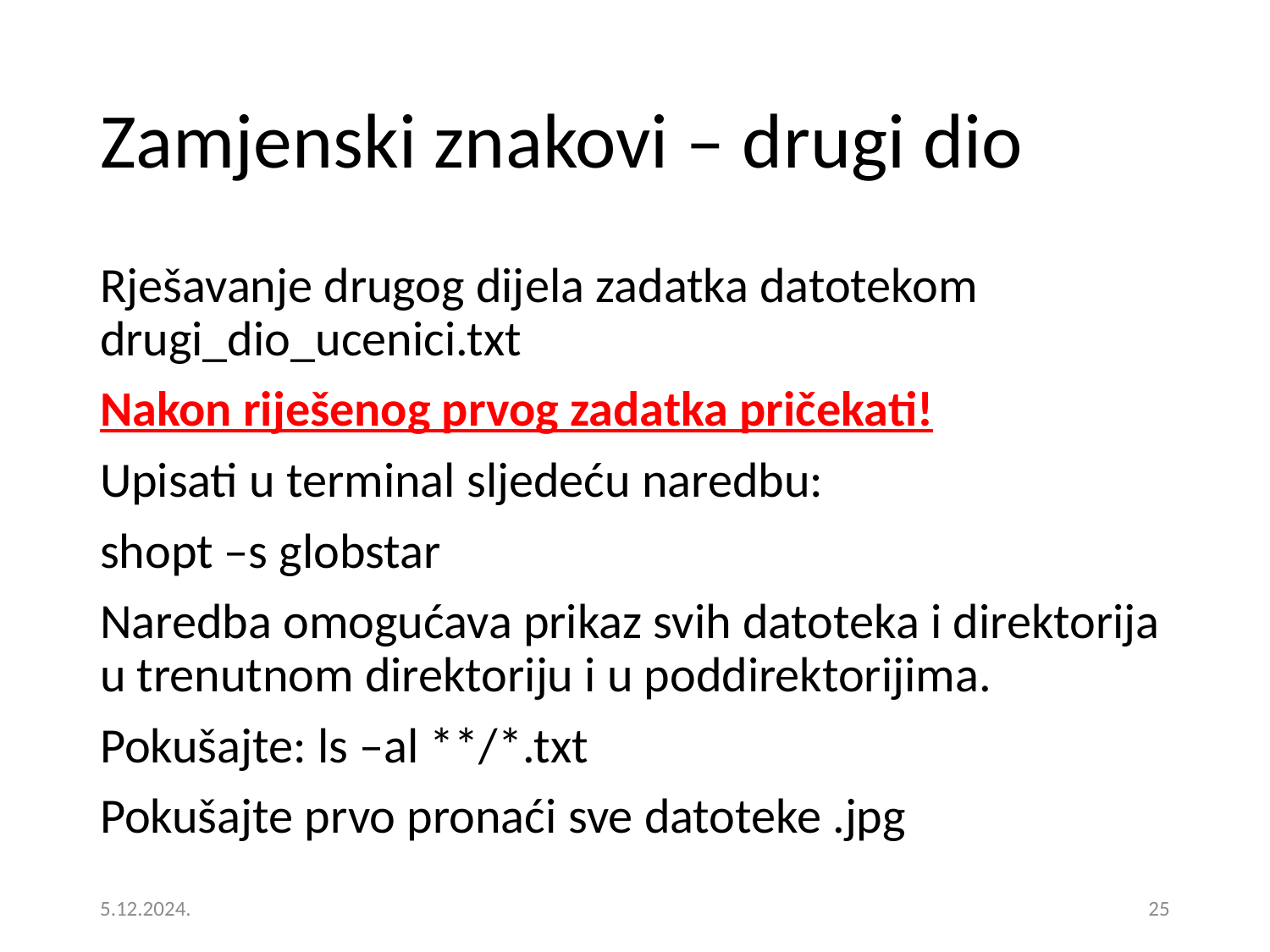

# Zamjenski znakovi – drugi dio
Rješavanje drugog dijela zadatka datotekom drugi_dio_ucenici.txt
Nakon riješenog prvog zadatka pričekati!
Upisati u terminal sljedeću naredbu:
shopt –s globstar
Naredba omogućava prikaz svih datoteka i direktorija u trenutnom direktoriju i u poddirektorijima.
Pokušajte: ls –al **/*.txt
Pokušajte prvo pronaći sve datoteke .jpg
5.12.2024.
25